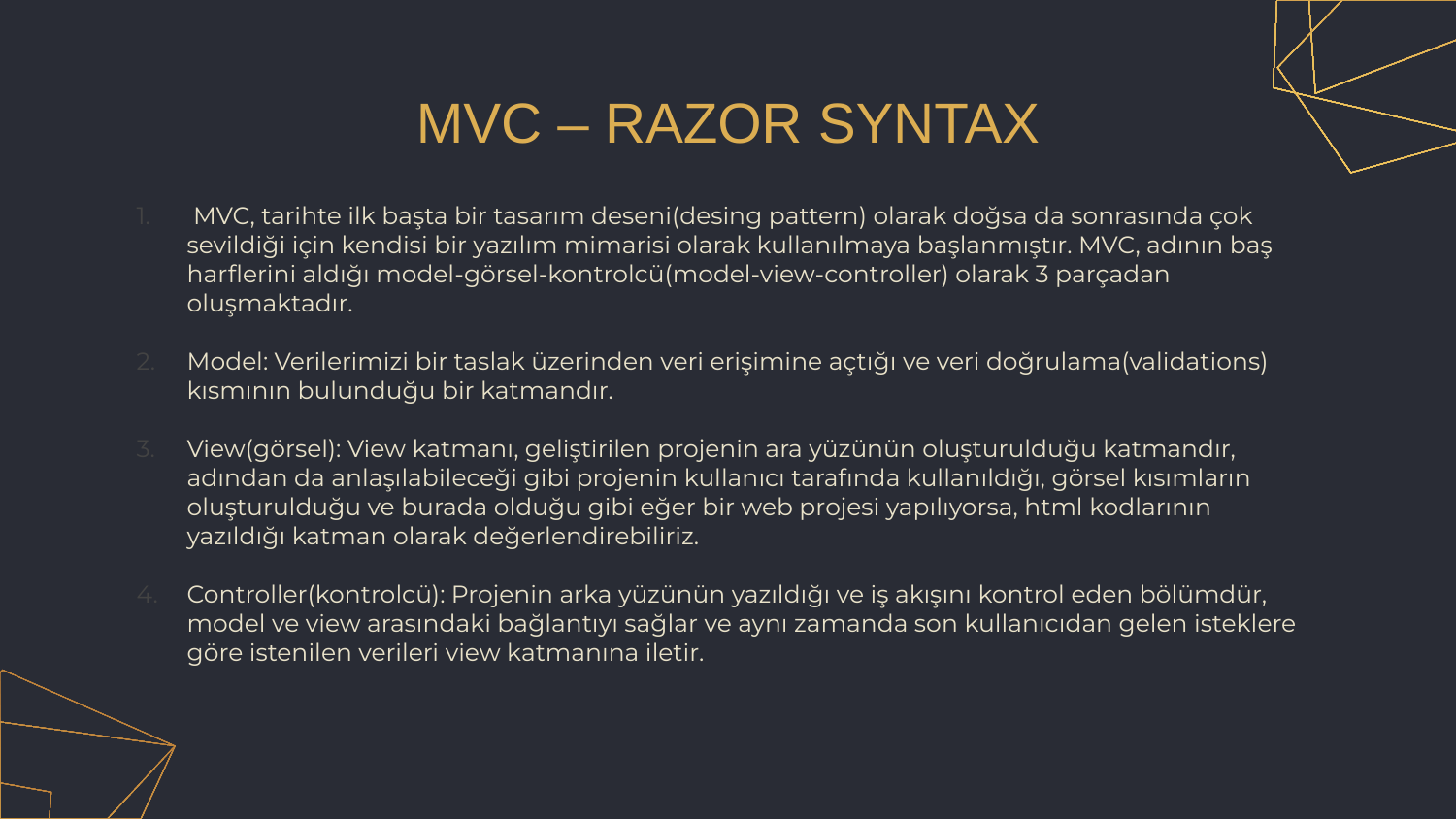

# MVC – RAZOR SYNTAX

 MVC, tarihte ilk başta bir tasarım deseni(desing pattern) olarak doğsa da sonrasında çok sevildiği için kendisi bir yazılım mimarisi olarak kullanılmaya başlanmıştır. MVC, adının baş harflerini aldığı model-görsel-kontrolcü(model-view-controller) olarak 3 parçadan oluşmaktadır.

Model: Verilerimizi bir taslak üzerinden veri erişimine açtığı ve veri doğrulama(validations) kısmının bulunduğu bir katmandır.

View(görsel): View katmanı, geliştirilen projenin ara yüzünün oluşturulduğu katmandır, adından da anlaşılabileceği gibi projenin kullanıcı tarafında kullanıldığı, görsel kısımların oluşturulduğu ve burada olduğu gibi eğer bir web projesi yapılıyorsa, html kodlarının yazıldığı katman olarak değerlendirebiliriz.

Controller(kontrolcü): Projenin arka yüzünün yazıldığı ve iş akışını kontrol eden bölümdür, model ve view arasındaki bağlantıyı sağlar ve aynı zamanda son kullanıcıdan gelen isteklere göre istenilen verileri view katmanına iletir.